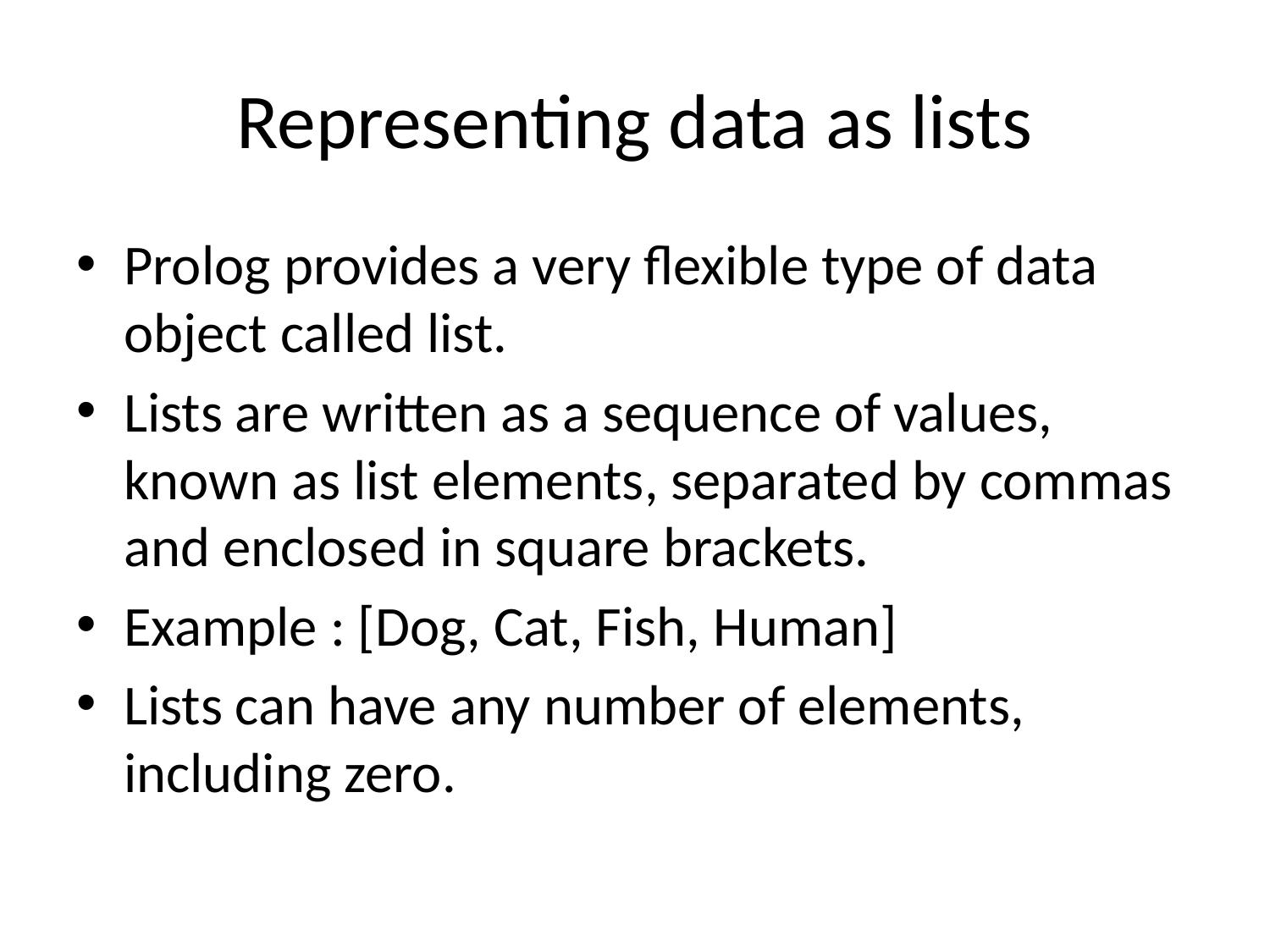

# Representing data as lists
Prolog provides a very flexible type of data object called list.
Lists are written as a sequence of values, known as list elements, separated by commas and enclosed in square brackets.
Example : [Dog, Cat, Fish, Human]
Lists can have any number of elements, including zero.